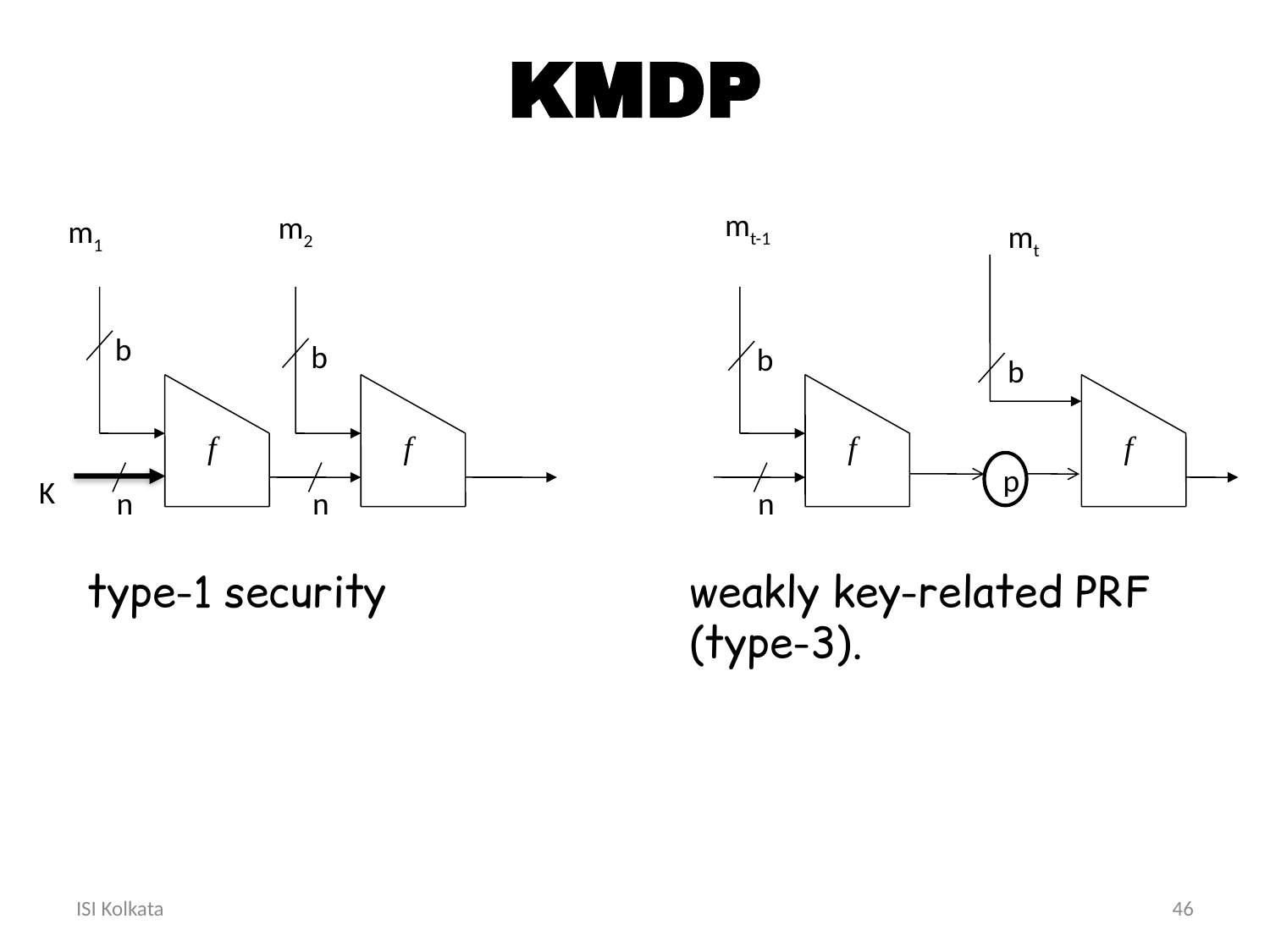

KMDP
mt-1
m2
m1
mt

b

b
b

b

f

f
f
f

K

n

n

n

p
type-1 security
weakly key-related PRF (type-3).
ISI Kolkata
46